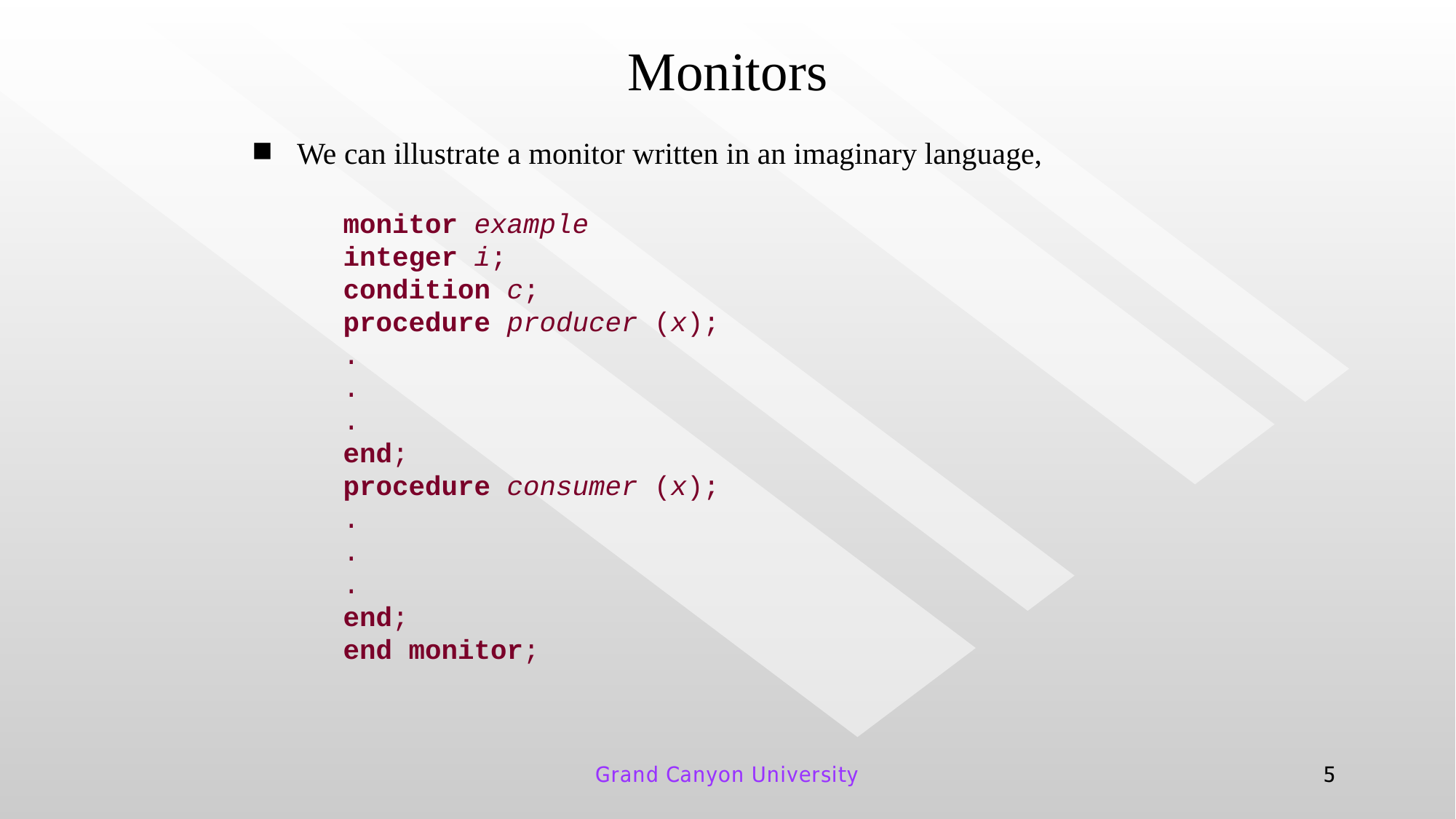

# Monitors
We can illustrate a monitor written in an imaginary language,
monitor example
integer i;
condition c;
procedure producer (x);
.
.
.
end;
procedure consumer (x);
.
.
.
end;
end monitor;
Grand Canyon University
5